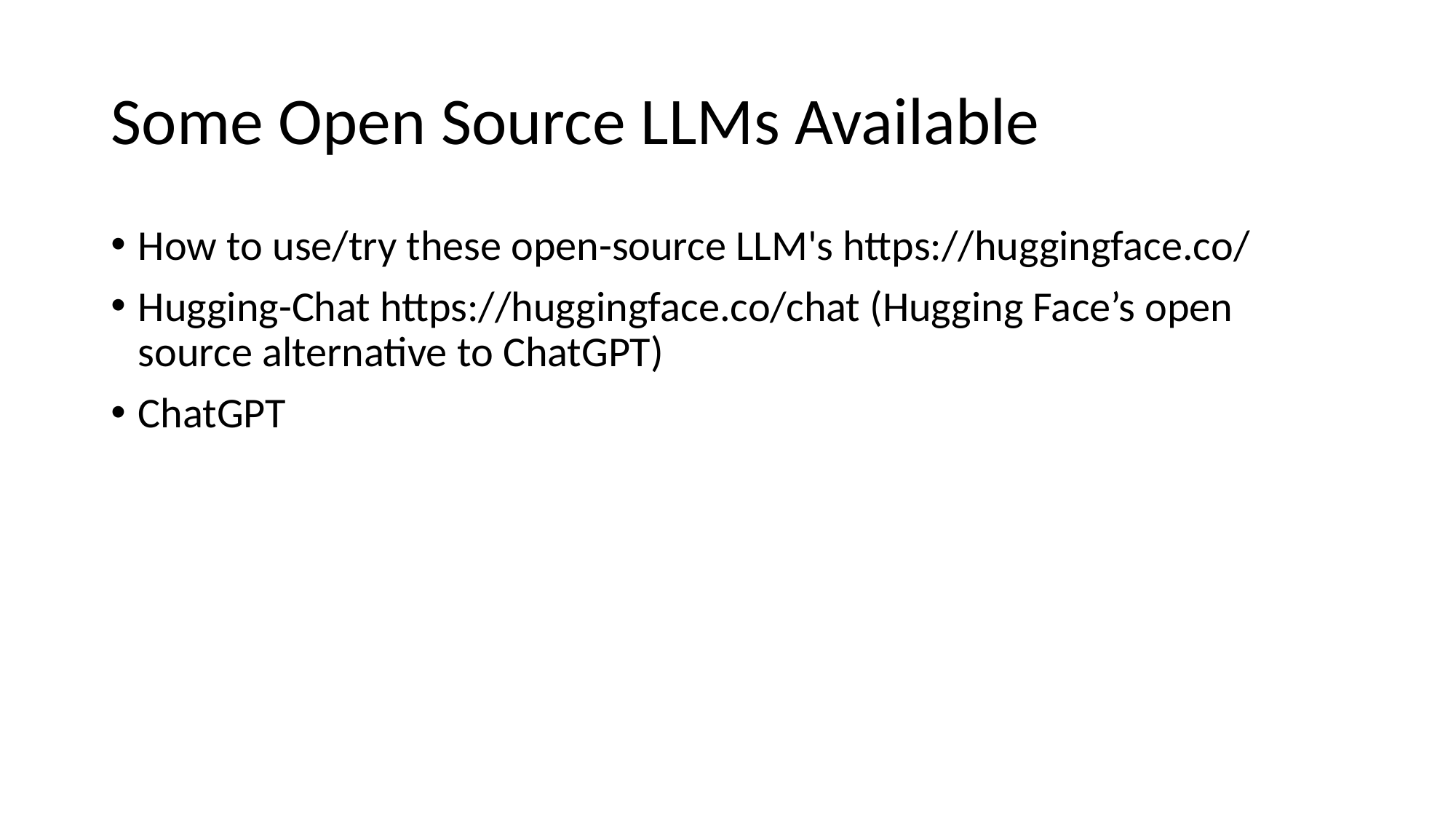

# Some Open Source LLMs Available
How to use/try these open-source LLM's https://huggingface.co/
Hugging-Chat https://huggingface.co/chat (Hugging Face’s open source alternative to ChatGPT)
ChatGPT